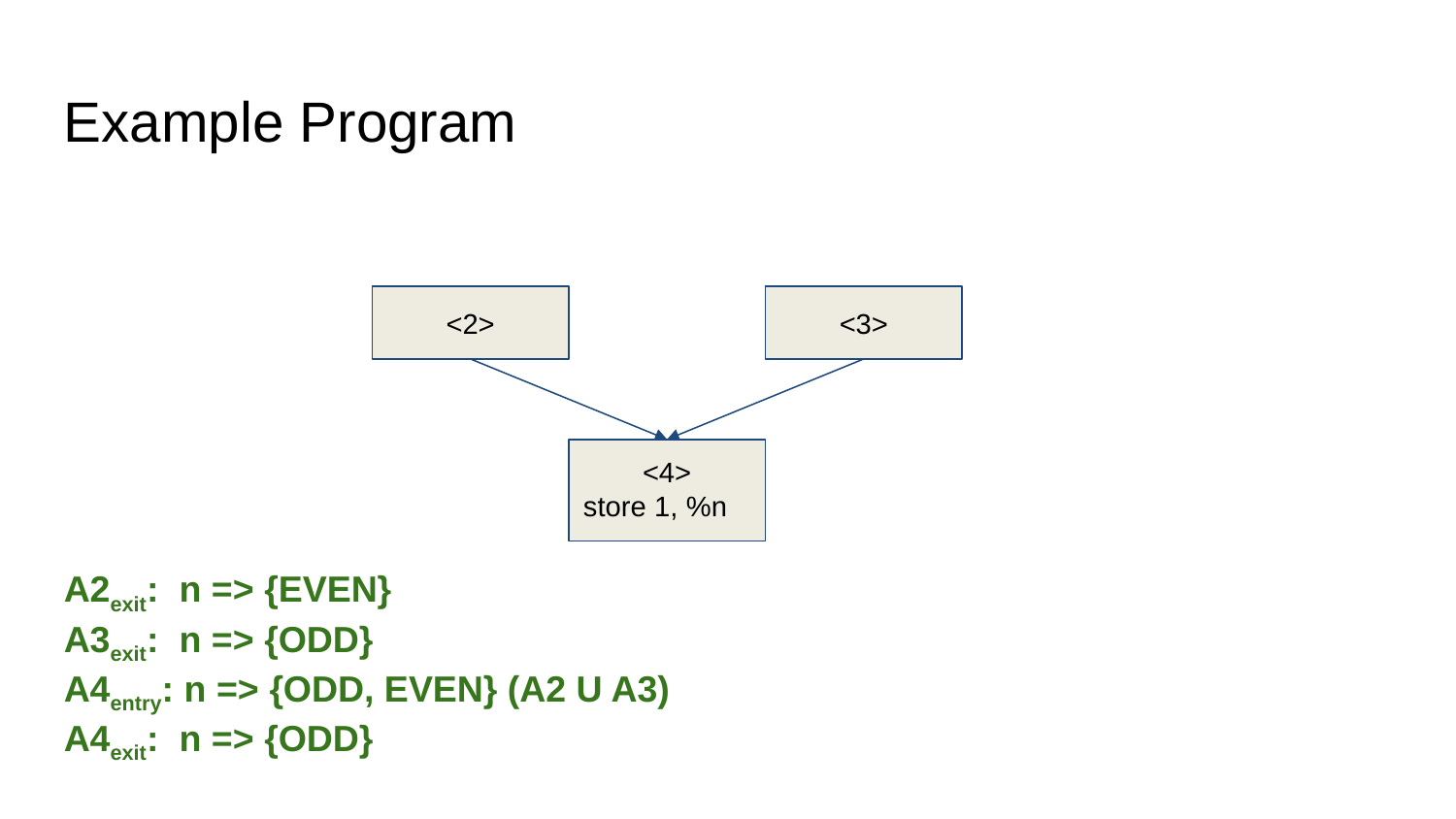

Example Program
<2>
<3>

<4>
store 1, %n
A2exit:  n => {EVEN}
A3exit:  n => {ODD}
A4entry: n => {ODD, EVEN} (A2 U A3)
A4exit:  n => {ODD}